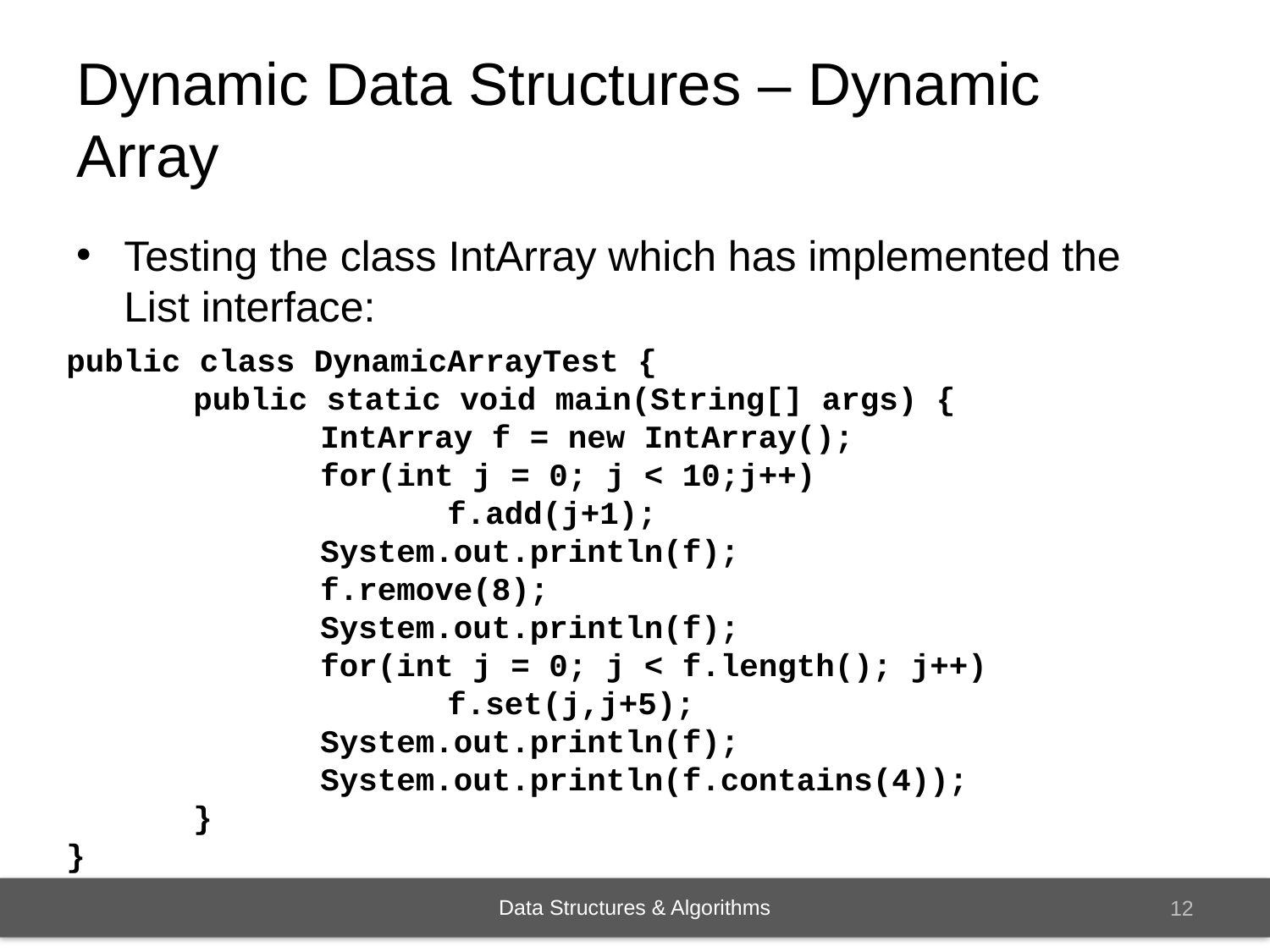

# Dynamic Data Structures – Dynamic Array
Testing the class IntArray which has implemented the List interface:
public class DynamicArrayTest {
	public static void main(String[] args) {
		IntArray f = new IntArray();
		for(int j = 0; j < 10;j++)
			f.add(j+1);
		System.out.println(f);
		f.remove(8);
		System.out.println(f);
		for(int j = 0; j < f.length(); j++)
			f.set(j,j+5);
		System.out.println(f);
		System.out.println(f.contains(4));
	}
}

12